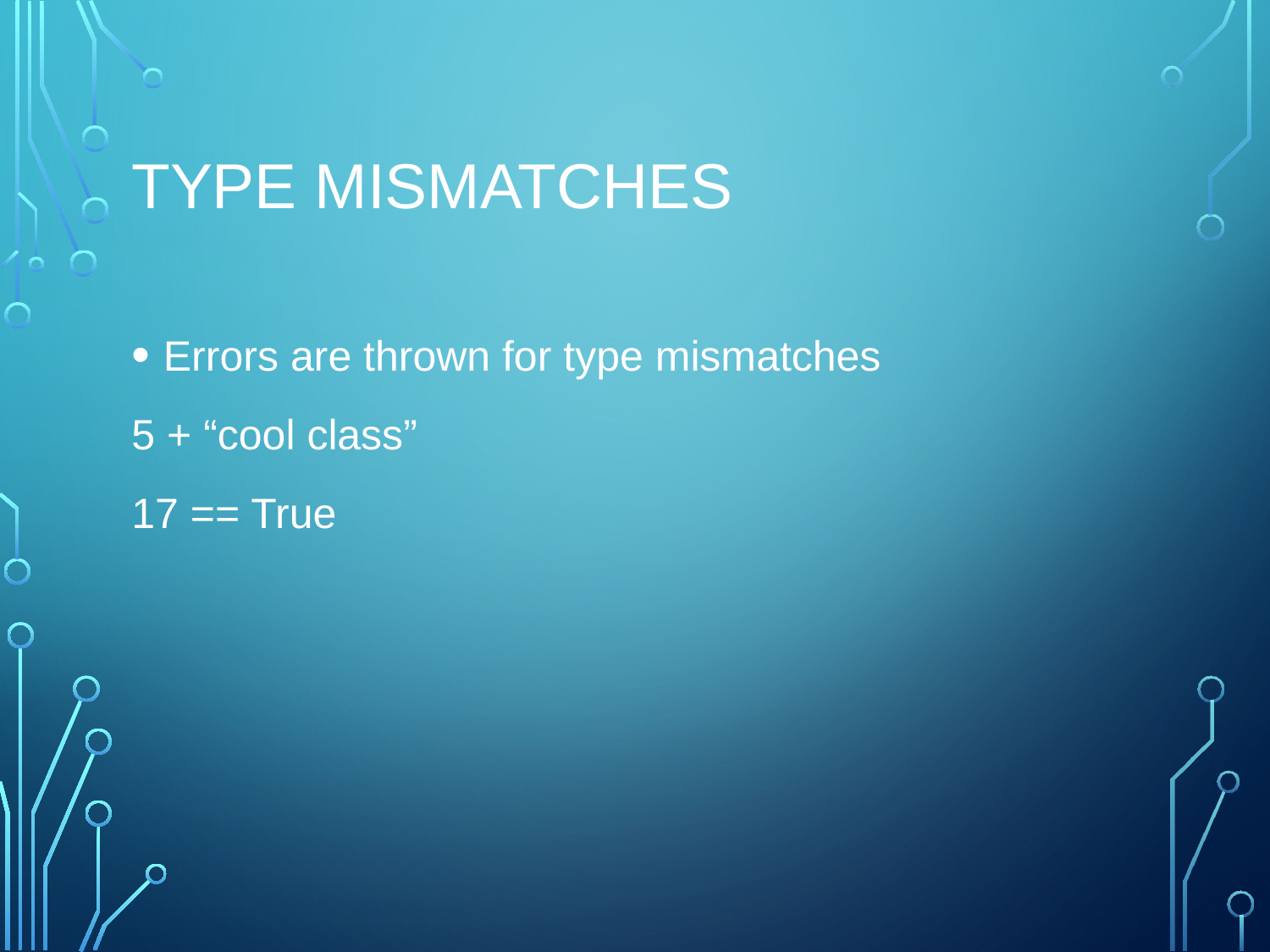

# Type Mismatches
Errors are thrown for type mismatches
5 + “cool class”
17 == True